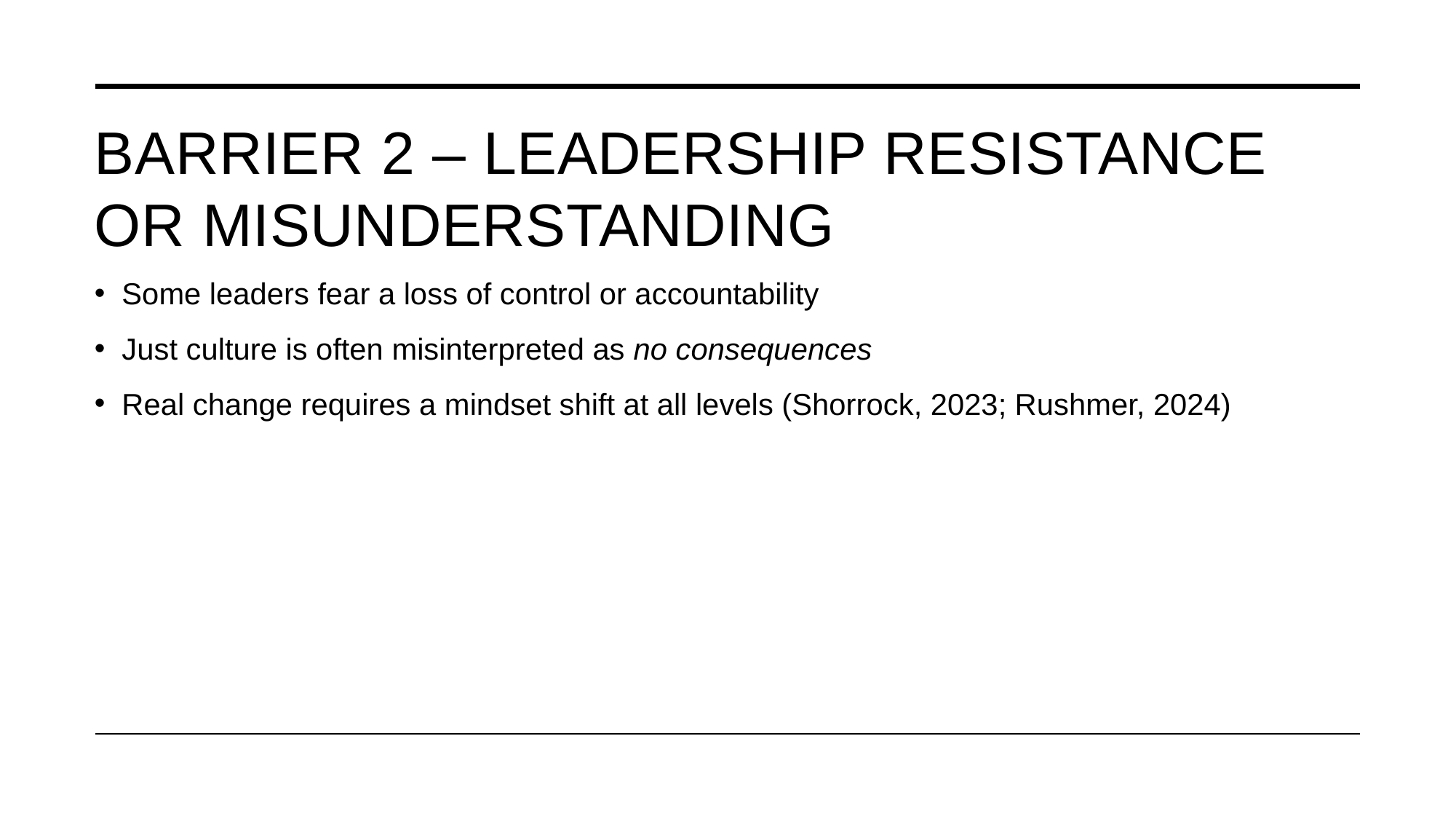

# Barrier 2 – Leadership Resistance or Misunderstanding
Some leaders fear a loss of control or accountability
Just culture is often misinterpreted as no consequences
Real change requires a mindset shift at all levels (Shorrock, 2023; Rushmer, 2024)